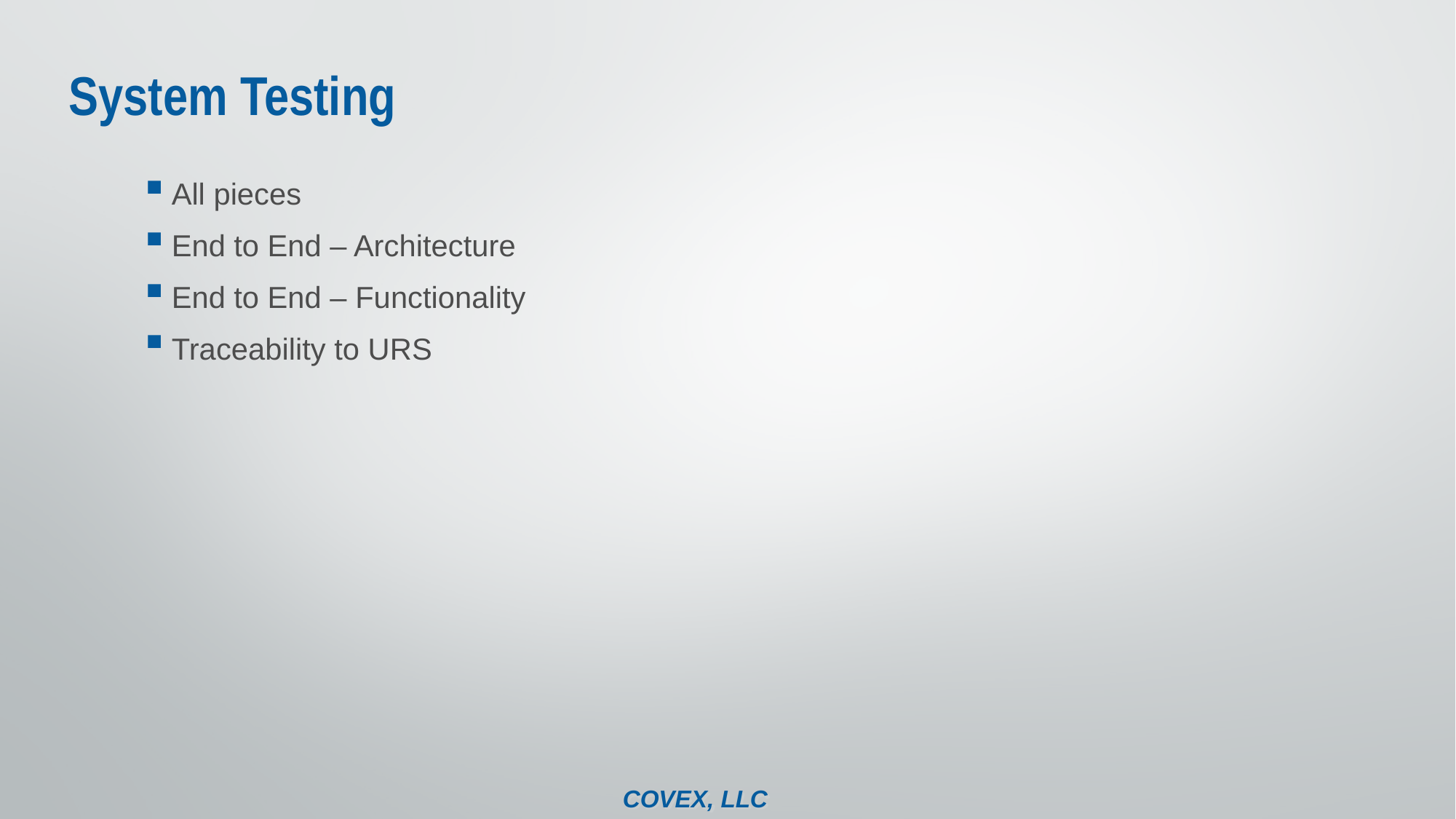

All pieces
End to End – Architecture
End to End – Functionality
Traceability to URS
# System Testing